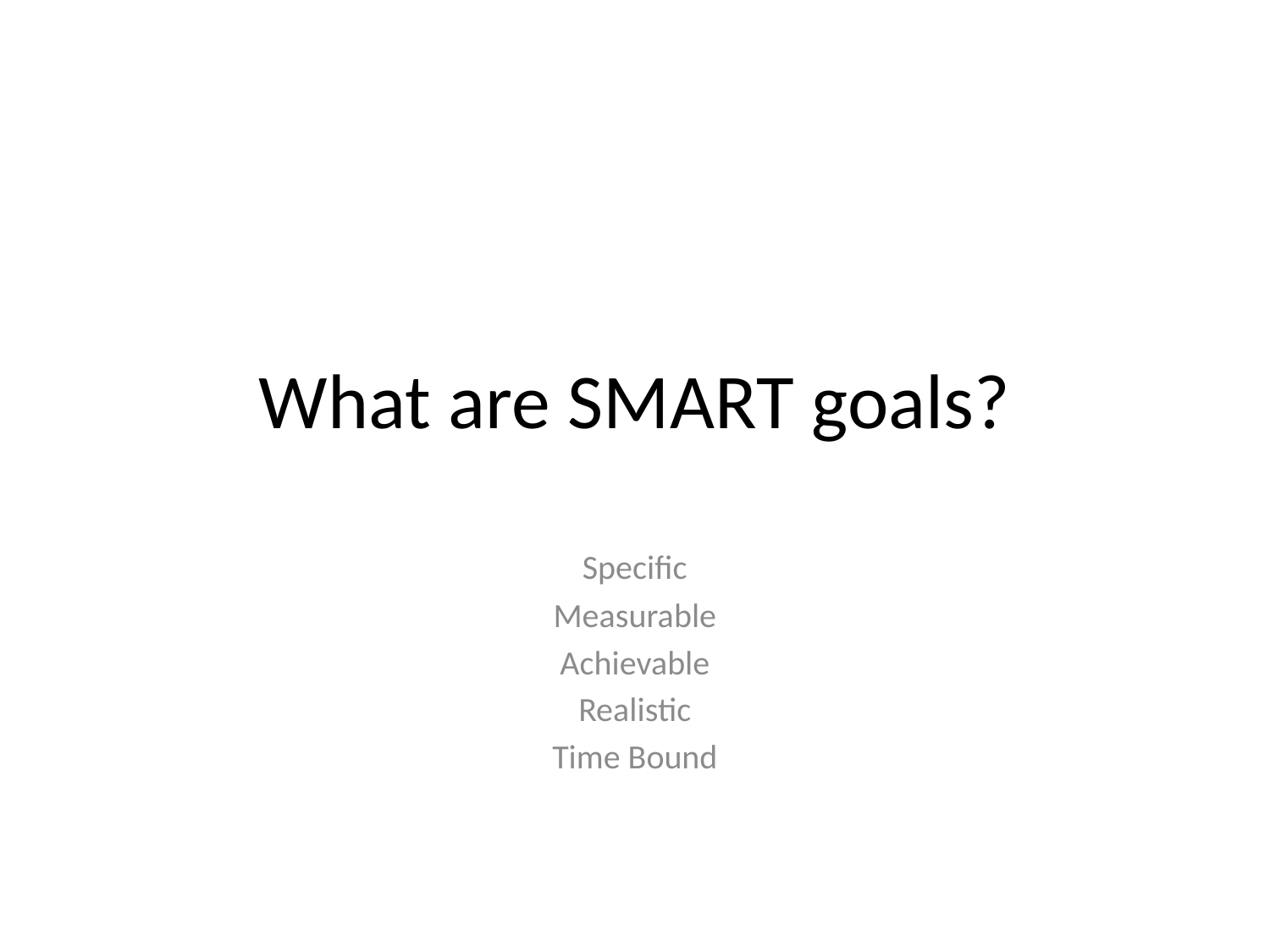

# What are SMART goals?
Specific
Measurable
Achievable
Realistic
Time Bound